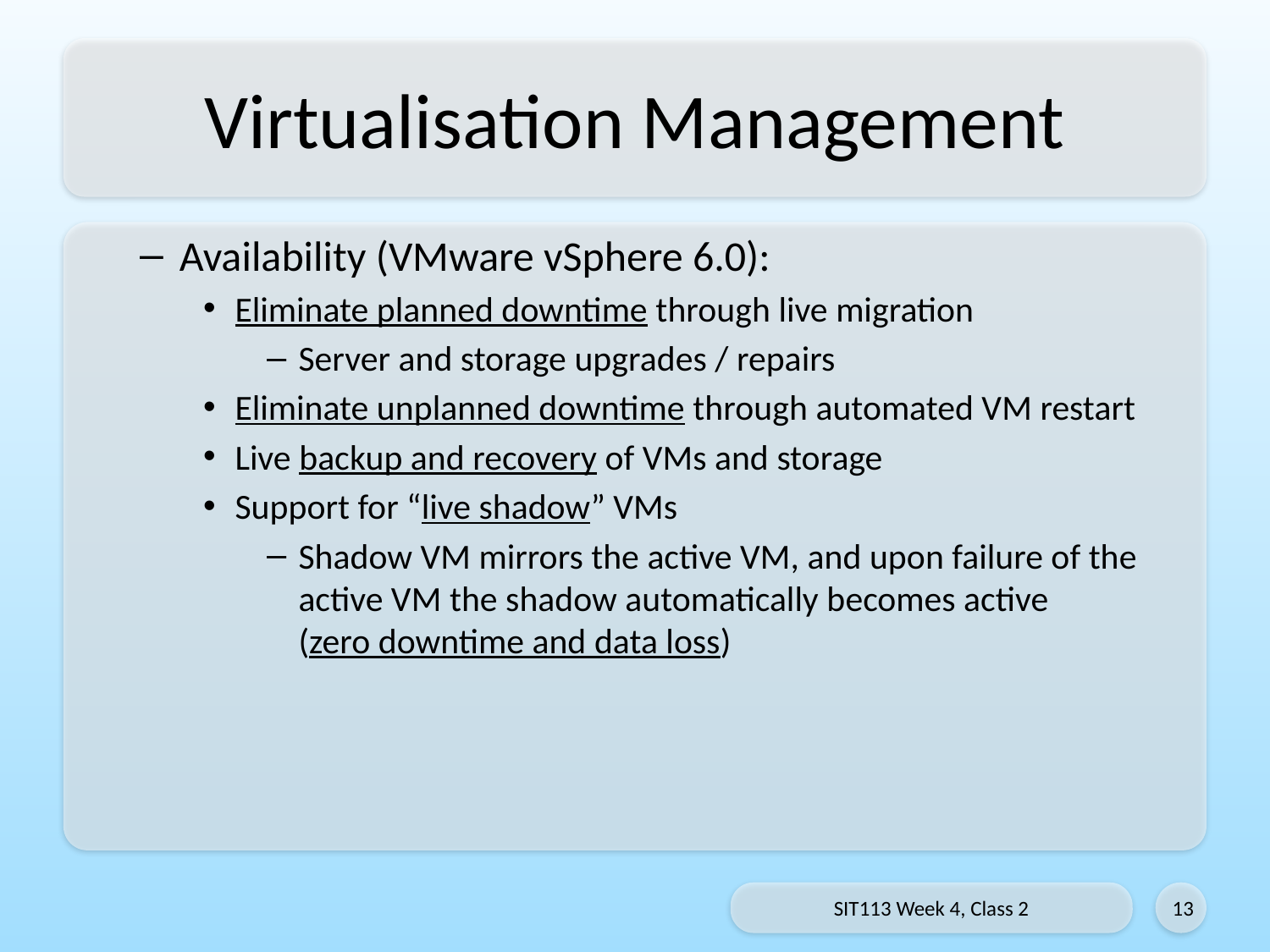

# Virtualisation Management
Availability (VMware vSphere 6.0):
Eliminate planned downtime through live migration
Server and storage upgrades / repairs
Eliminate unplanned downtime through automated VM restart
Live backup and recovery of VMs and storage
Support for “live shadow” VMs
Shadow VM mirrors the active VM, and upon failure of the active VM the shadow automatically becomes active
(zero downtime and data loss)
SIT113 Week 4, Class 2
13